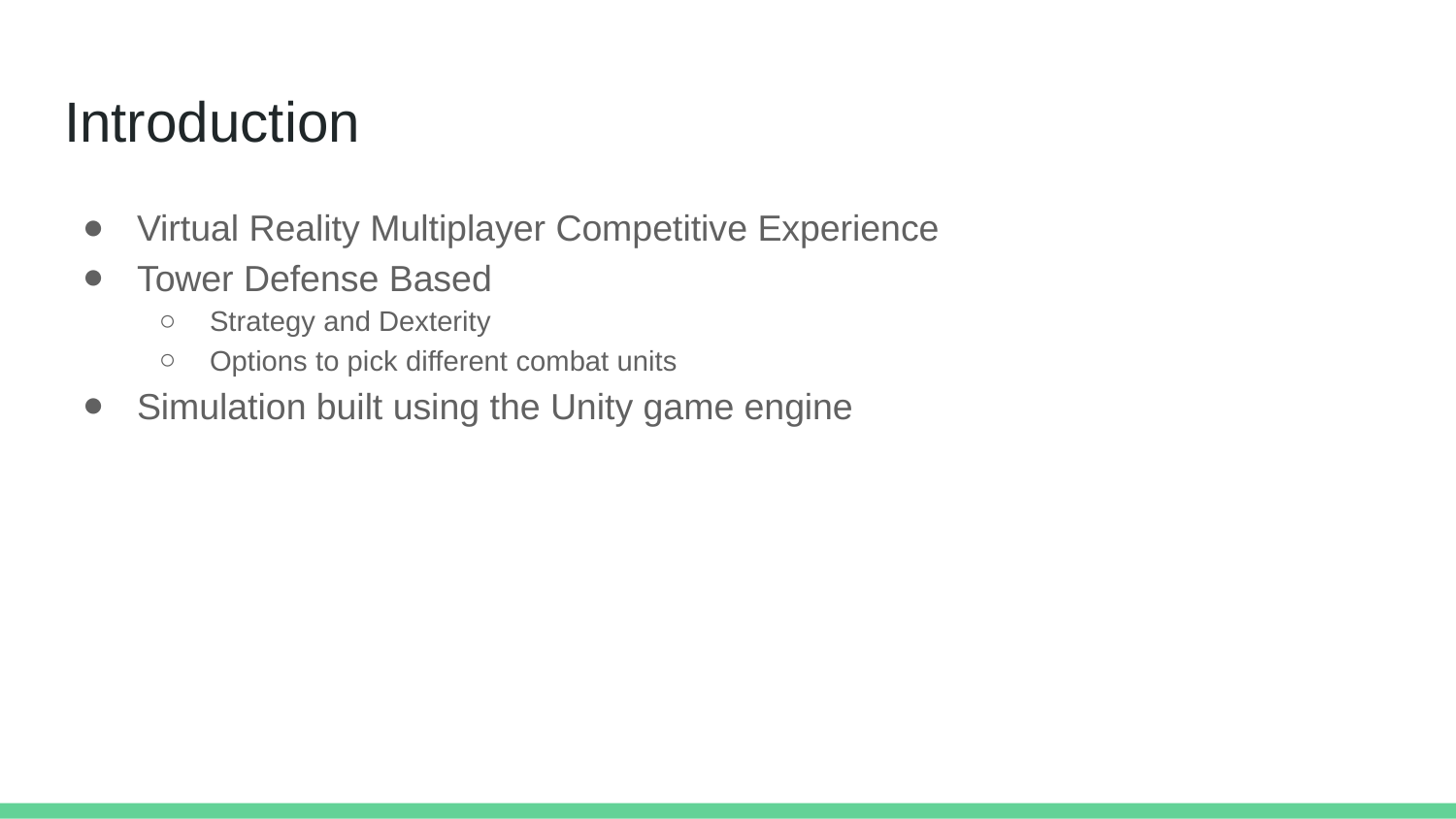

# Introduction
Virtual Reality Multiplayer Competitive Experience
Tower Defense Based
Strategy and Dexterity
Options to pick different combat units
Simulation built using the Unity game engine